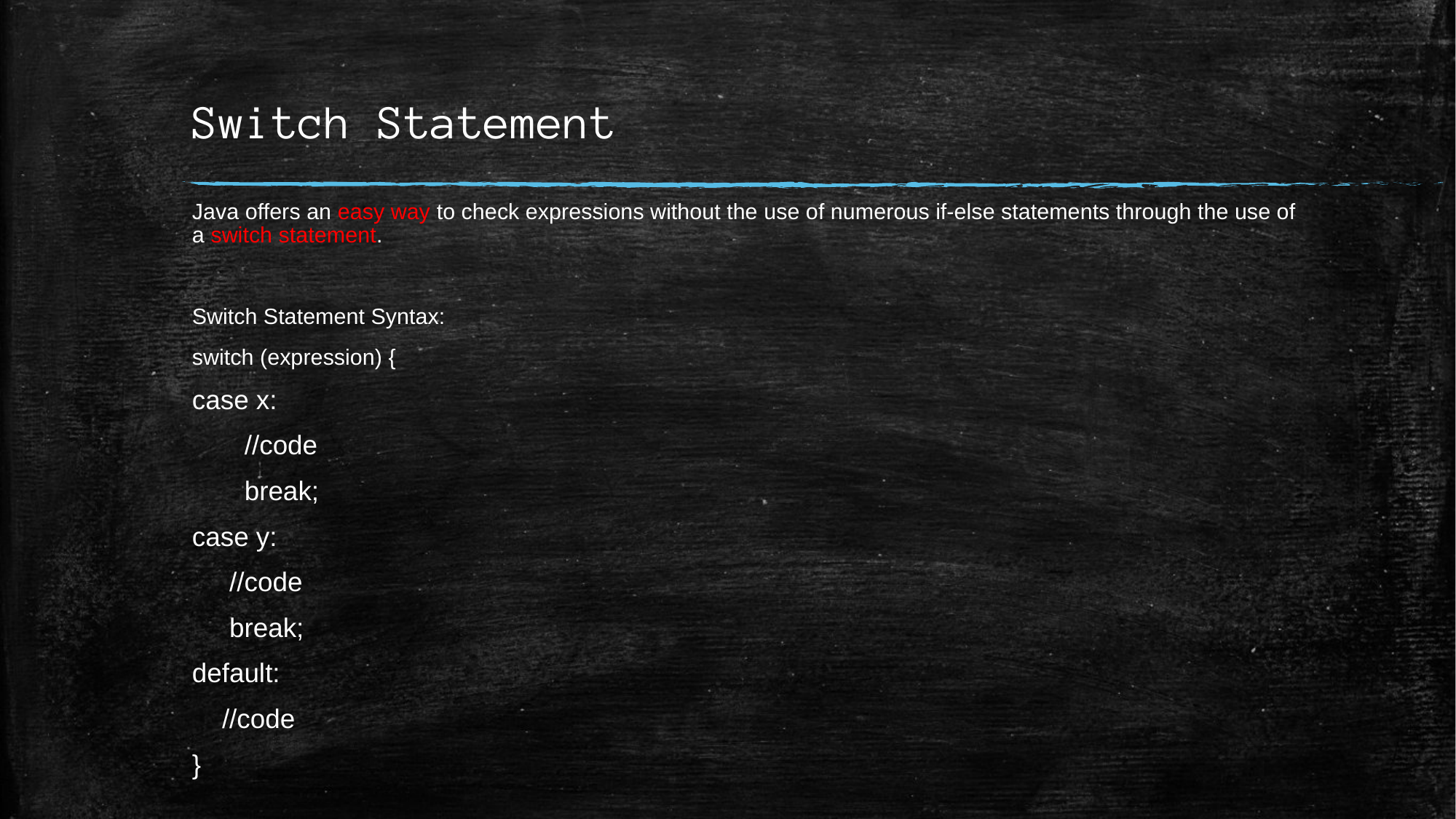

# Switch Statement
Java offers an easy way to check expressions without the use of numerous if-else statements through the use of a switch statement.

Switch Statement Syntax:
switch (expression) {
case x:
       //code
       break;
case y:
     //code
     break;
default:
    //code
}